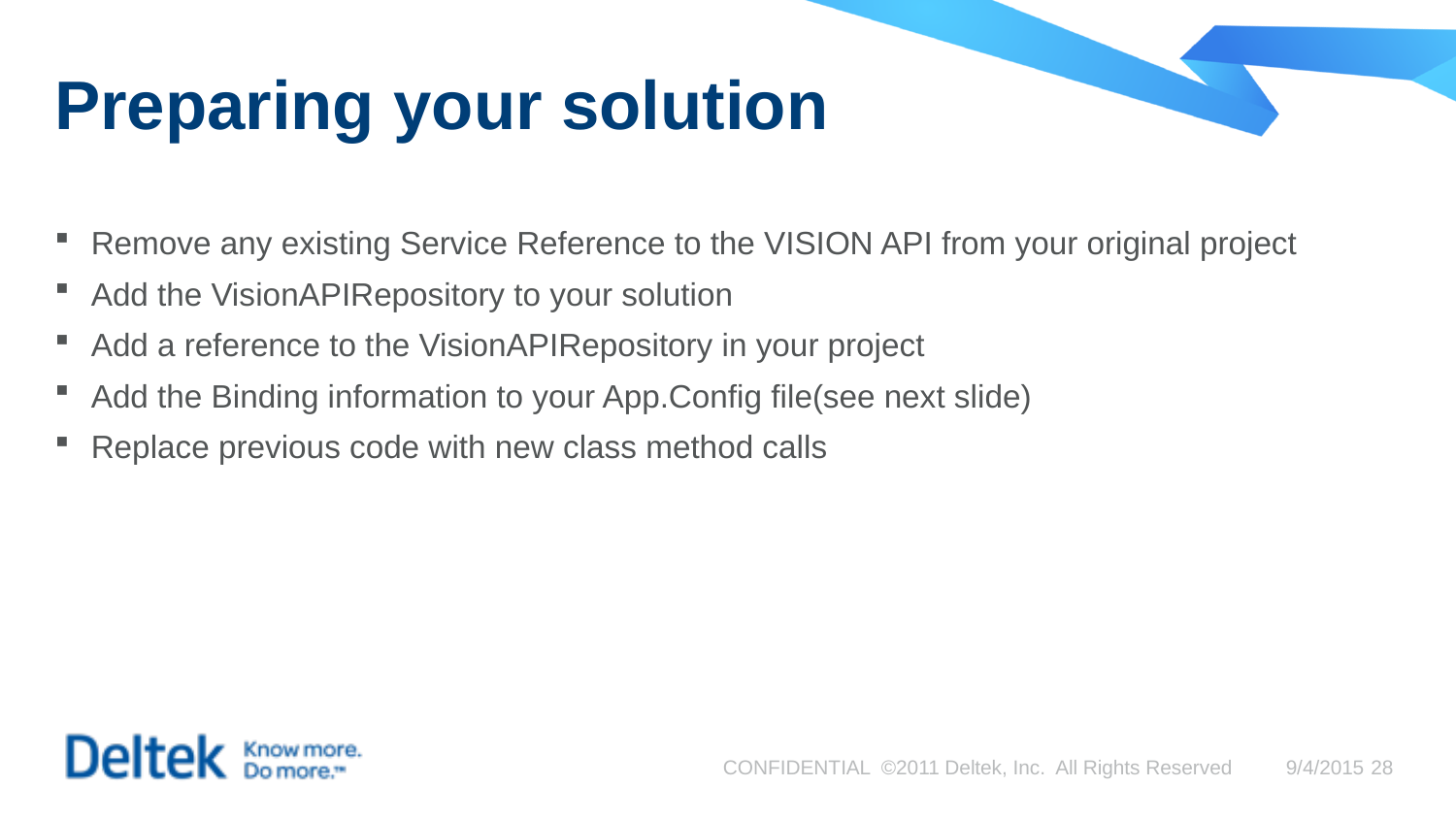

# Preparing your solution
Remove any existing Service Reference to the VISION API from your original project
Add the VisionAPIRepository to your solution
Add a reference to the VisionAPIRepository in your project
Add the Binding information to your App.Config file(see next slide)
Replace previous code with new class method calls

CONFIDENTIAL  ©2011 Deltek, Inc.  All Rights Reserved
9/4/2015
28